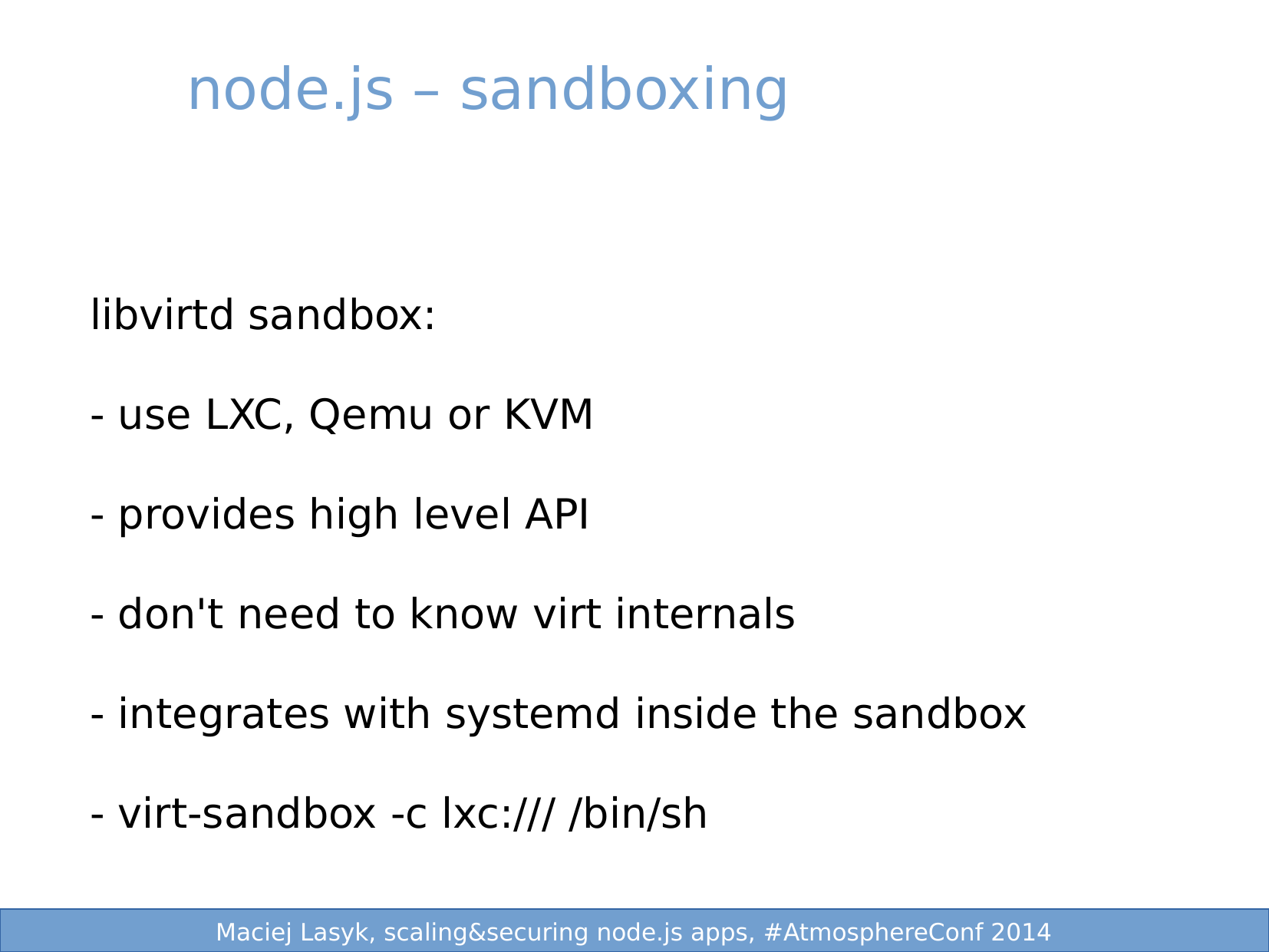

node.js – sandboxing
libvirtd sandbox:
- use LXC, Qemu or KVM
- provides high level API
- don't need to know virt internals
- integrates with systemd inside the sandbox
- virt-sandbox -c lxc:/// /bin/sh

 3/25
 1/25

Maciej Lasyk, Ganglia & Nagios
Maciej Lasyk, node.js security
Maciej Lasyk, node.js security
Maciej Lasyk, scaling&securing node.js apps, #AtmosphereConf 2014
Maciej Lasyk, scaling&securing node.js apps